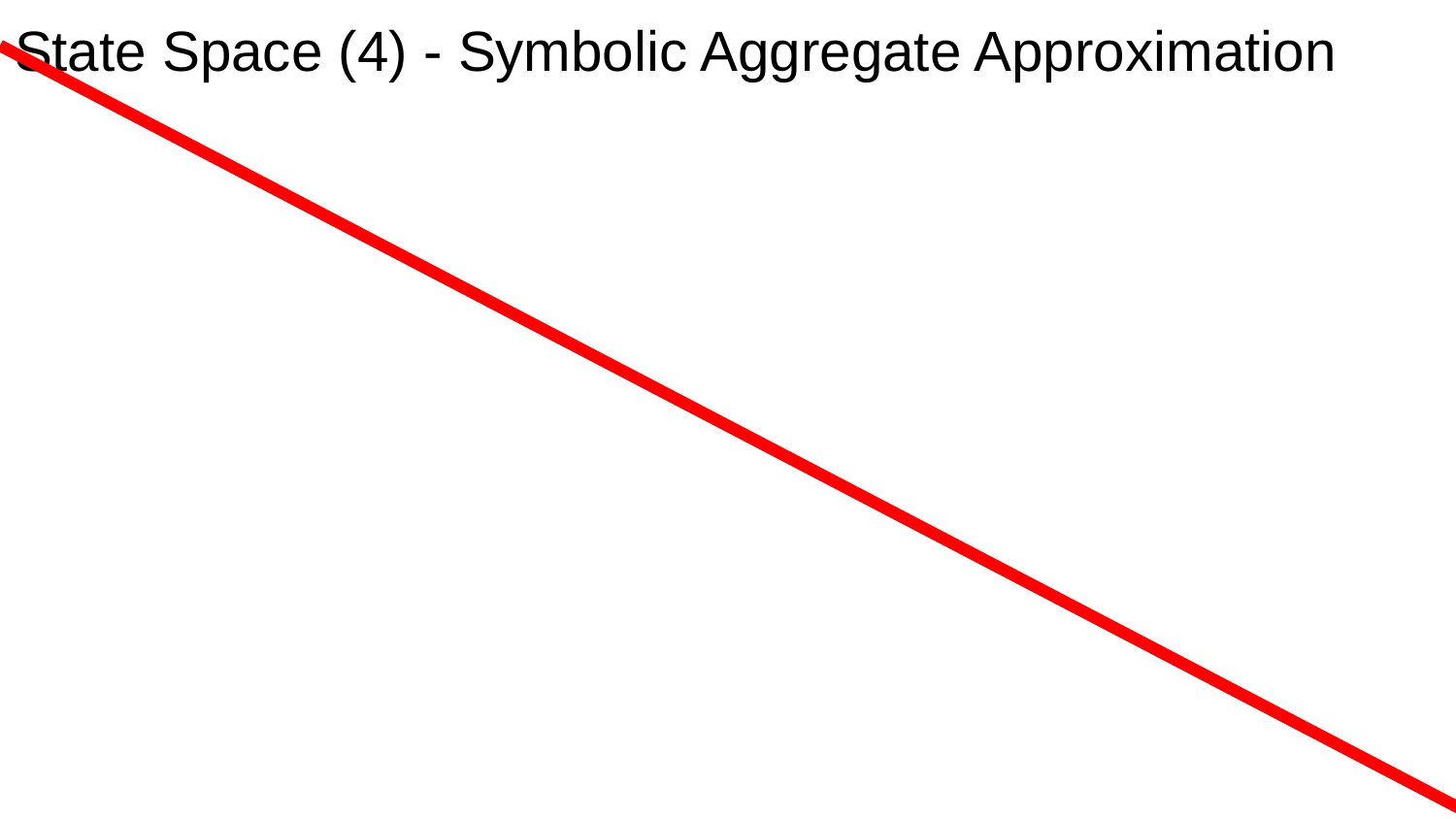

# State Space (4) - Symbolic Aggregate Approximation